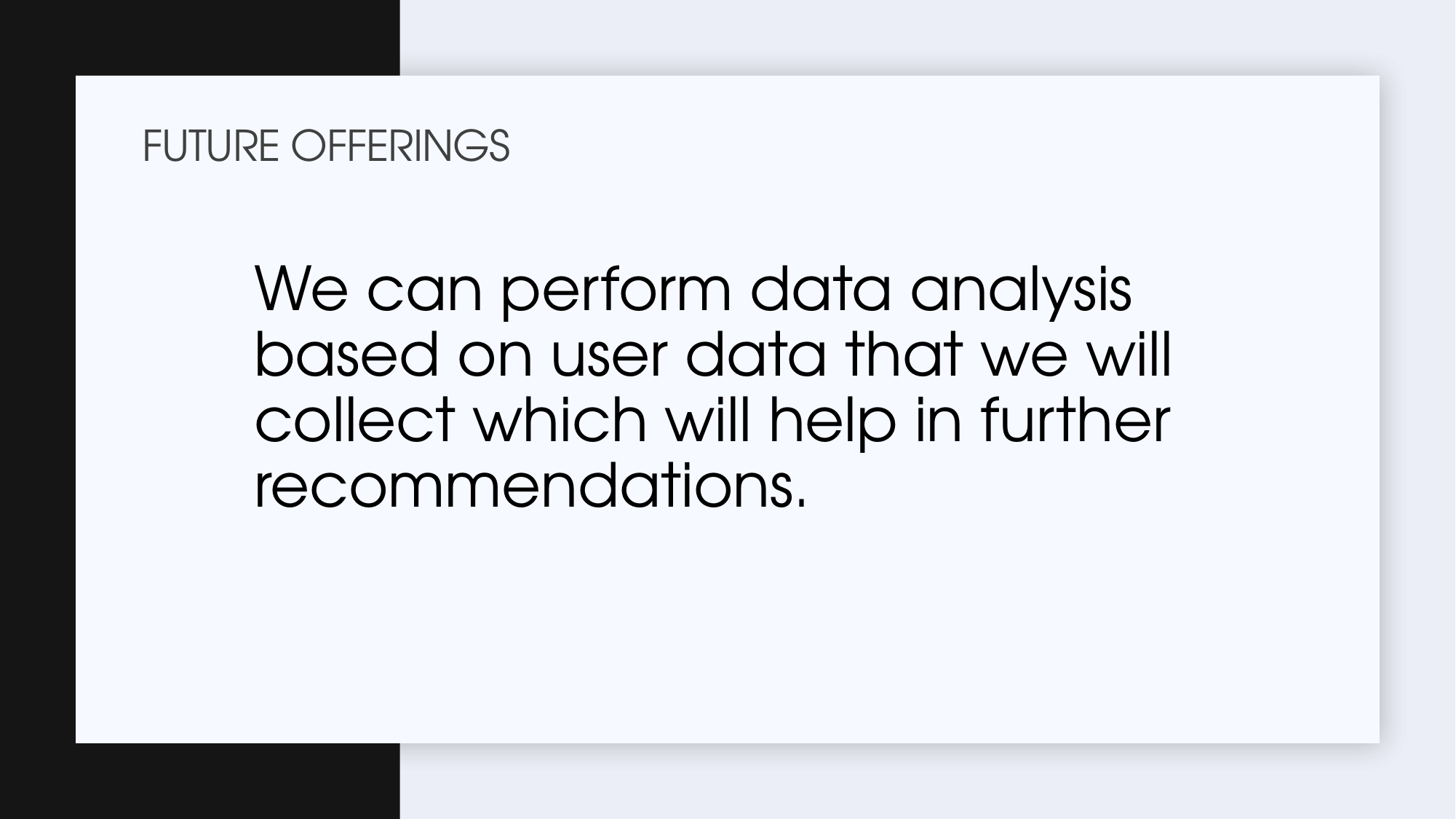

# Future offerings
We can perform data analysis based on user data that we will collect which will help in further recommendations.